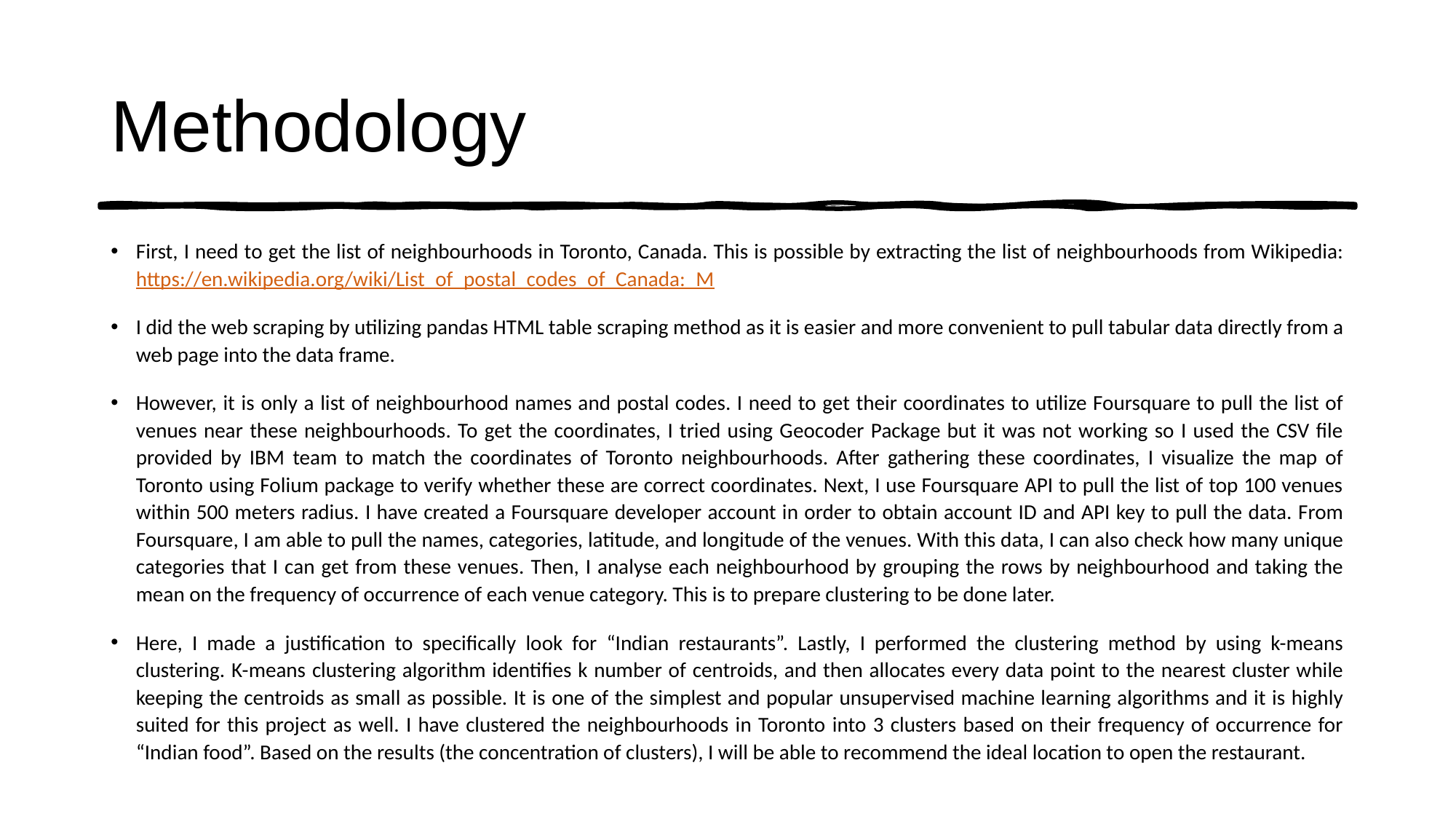

# Methodology
First, I need to get the list of neighbourhoods in Toronto, Canada. This is possible by extracting the list of neighbourhoods from Wikipedia: https://en.wikipedia.org/wiki/List_of_postal_codes_of_Canada:_M
I did the web scraping by utilizing pandas HTML table scraping method as it is easier and more convenient to pull tabular data directly from a web page into the data frame.
However, it is only a list of neighbourhood names and postal codes. I need to get their coordinates to utilize Foursquare to pull the list of venues near these neighbourhoods. To get the coordinates, I tried using Geocoder Package but it was not working so I used the CSV file provided by IBM team to match the coordinates of Toronto neighbourhoods. After gathering these coordinates, I visualize the map of Toronto using Folium package to verify whether these are correct coordinates. Next, I use Foursquare API to pull the list of top 100 venues within 500 meters radius. I have created a Foursquare developer account in order to obtain account ID and API key to pull the data. From Foursquare, I am able to pull the names, categories, latitude, and longitude of the venues. With this data, I can also check how many unique categories that I can get from these venues. Then, I analyse each neighbourhood by grouping the rows by neighbourhood and taking the mean on the frequency of occurrence of each venue category. This is to prepare clustering to be done later.
Here, I made a justification to specifically look for “Indian restaurants”. Lastly, I performed the clustering method by using k-means clustering. K-means clustering algorithm identifies k number of centroids, and then allocates every data point to the nearest cluster while keeping the centroids as small as possible. It is one of the simplest and popular unsupervised machine learning algorithms and it is highly suited for this project as well. I have clustered the neighbourhoods in Toronto into 3 clusters based on their frequency of occurrence for “Indian food”. Based on the results (the concentration of clusters), I will be able to recommend the ideal location to open the restaurant.